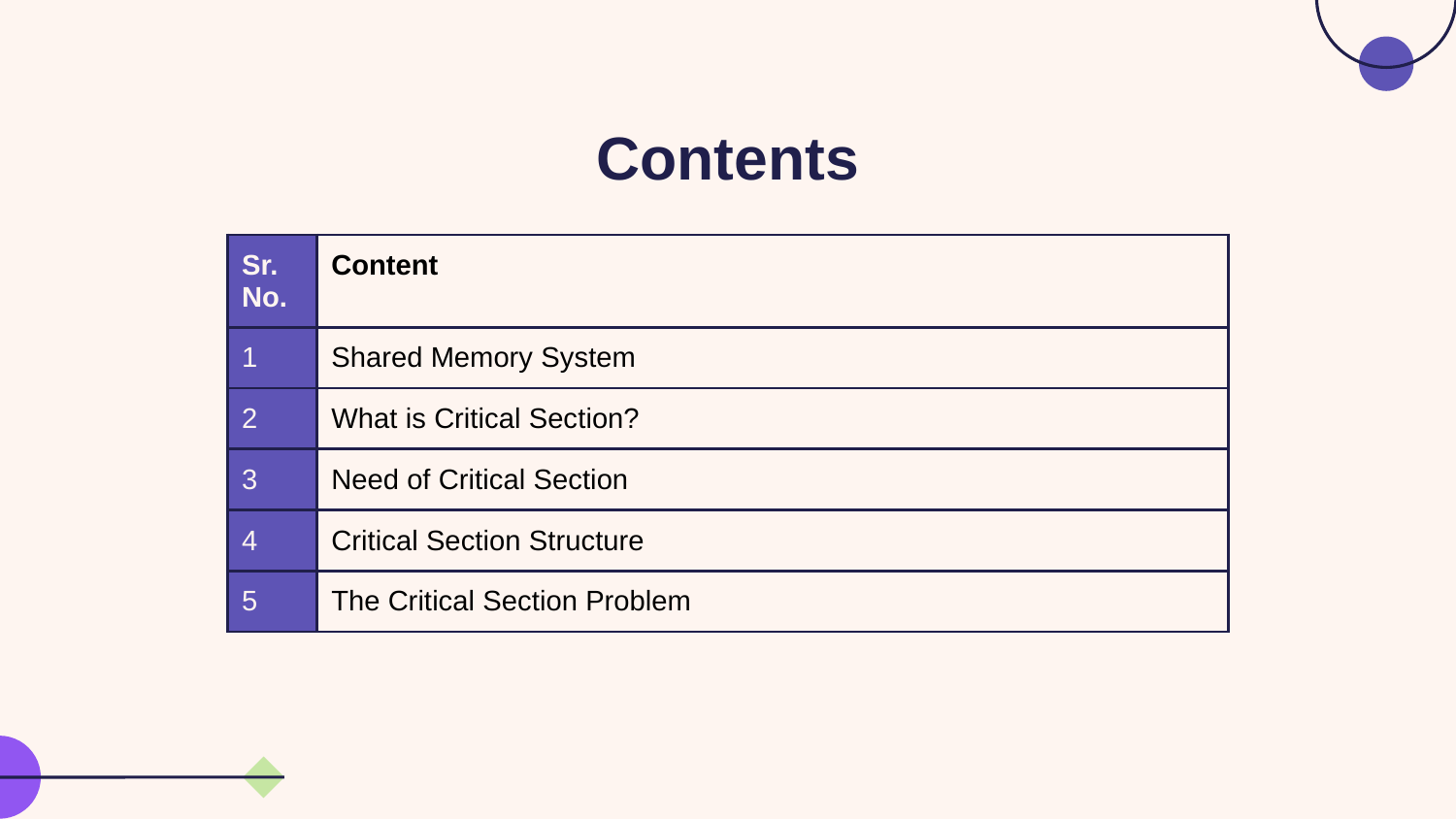

# Contents
| Sr. No. | Content |
| --- | --- |
| 1 | Shared Memory System |
| 2 | What is Critical Section? |
| 3 | Need of Critical Section |
| 4 | Critical Section Structure |
| 5 | The Critical Section Problem |